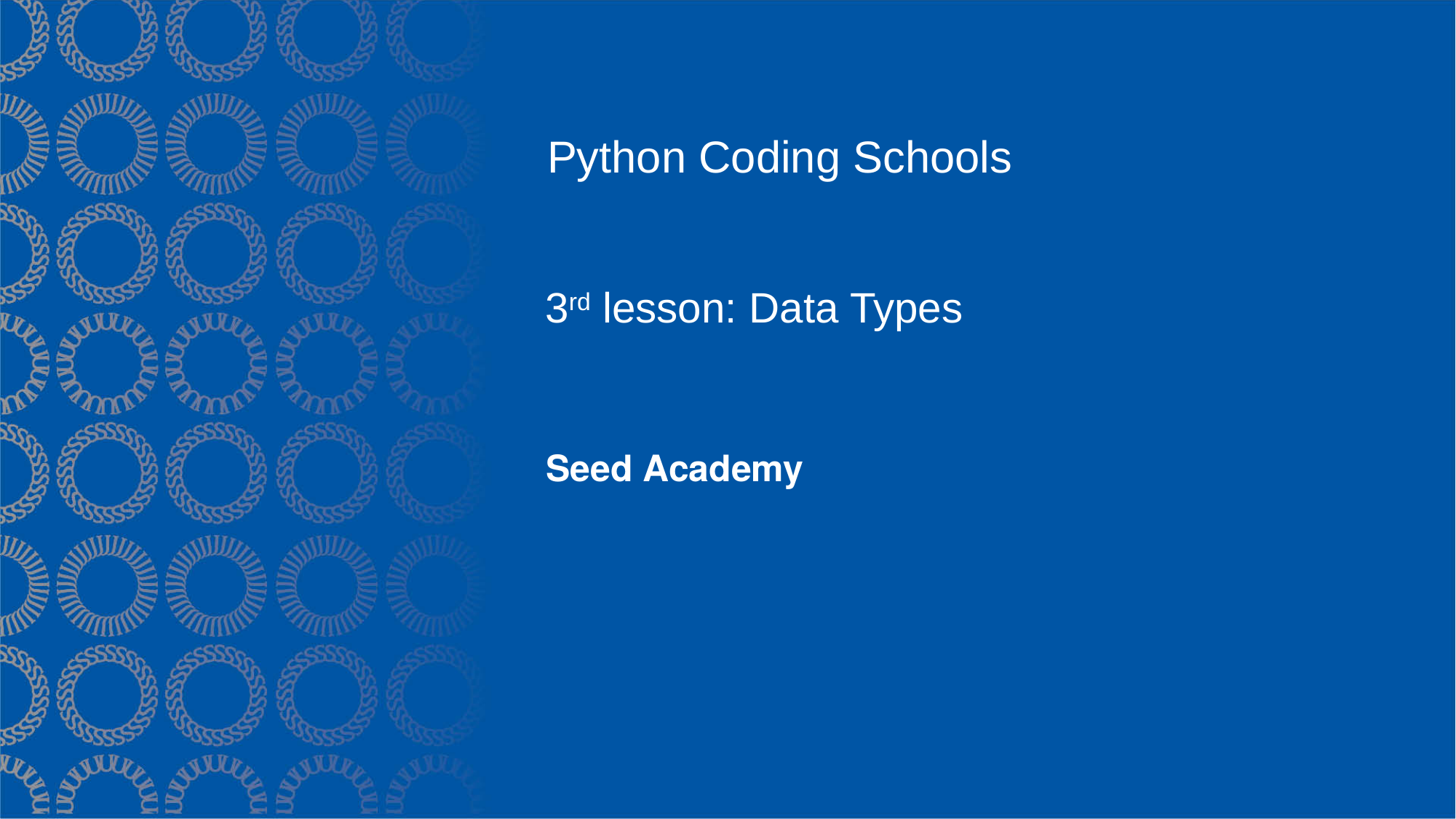

# Python Coding Schools
3rd lesson: Data Types
Seed Academy